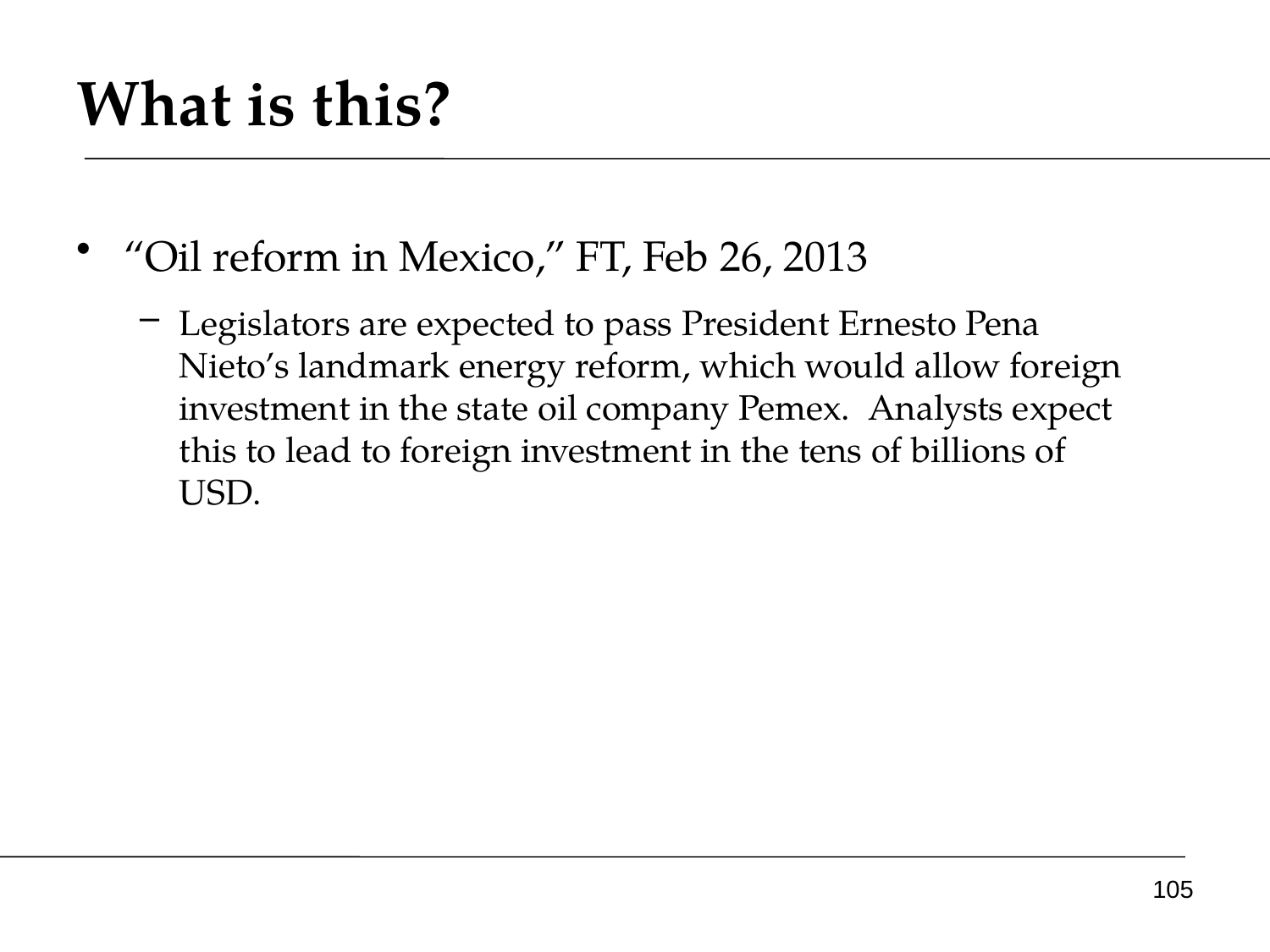

# What is this?
“Oil reform in Mexico,” FT, Feb 26, 2013
Legislators are expected to pass President Ernesto Pena Nieto’s landmark energy reform, which would allow foreign investment in the state oil company Pemex.  Analysts expect this to lead to foreign investment in the tens of billions of USD.
105